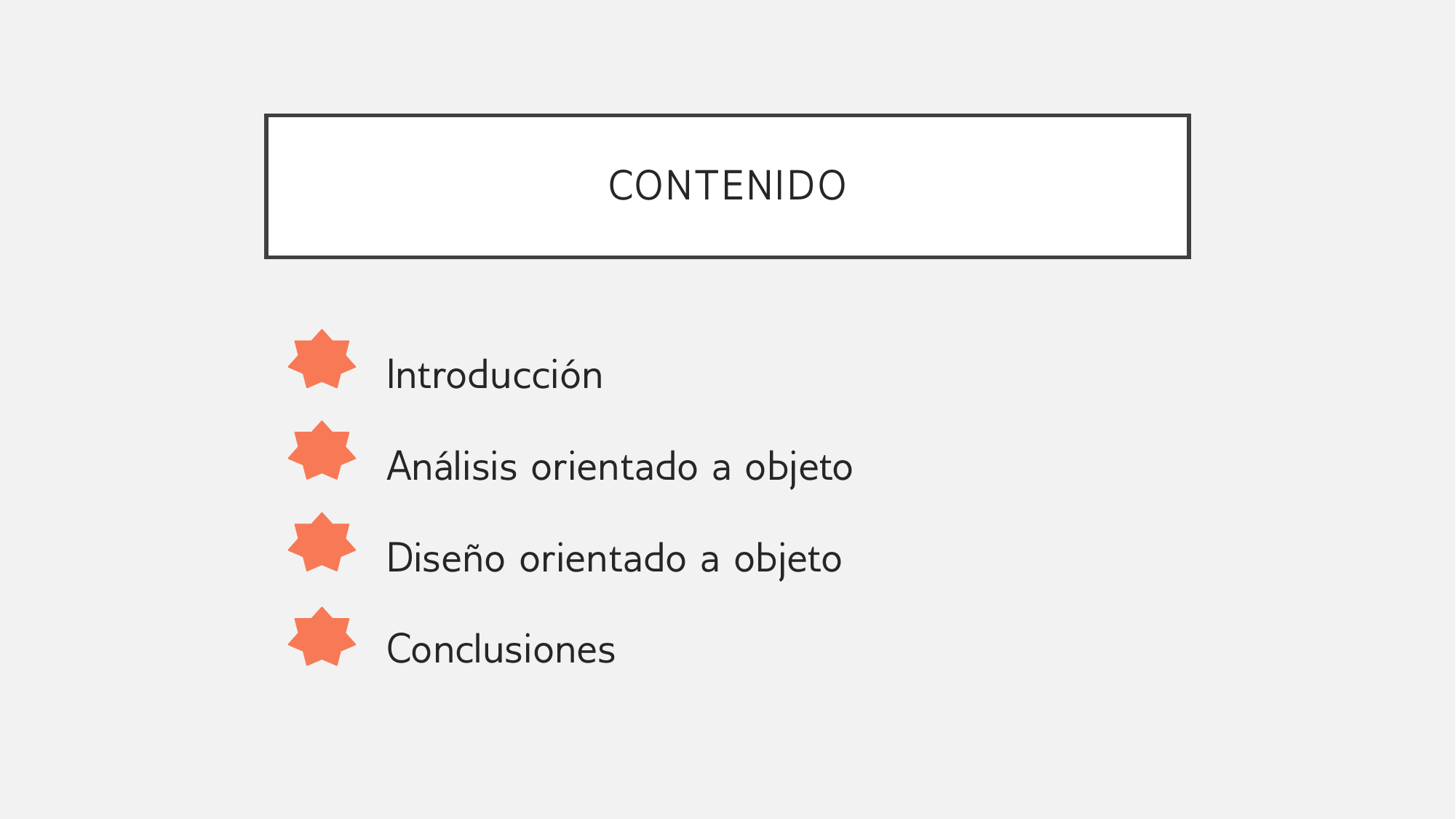

# Contenido
	Introducción
	Análisis orientado a objeto
	Diseño orientado a objeto
	Conclusiones